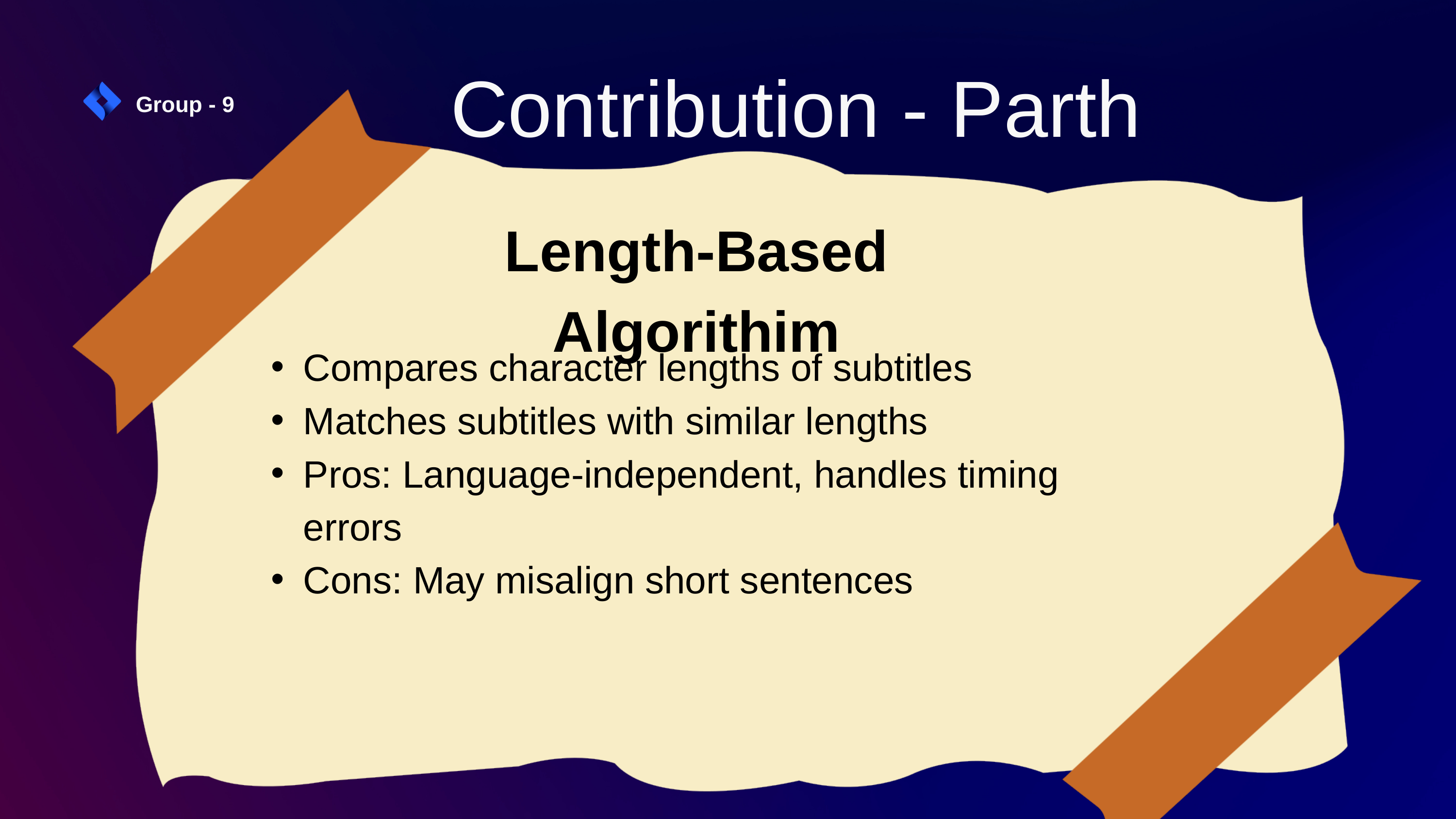

Contribution - Parth

Group - 9

Length-Based Algorithim
Compares character lengths of subtitles
Matches subtitles with similar lengths
Pros: Language-independent, handles timing errors
Cons: May misalign short sentences